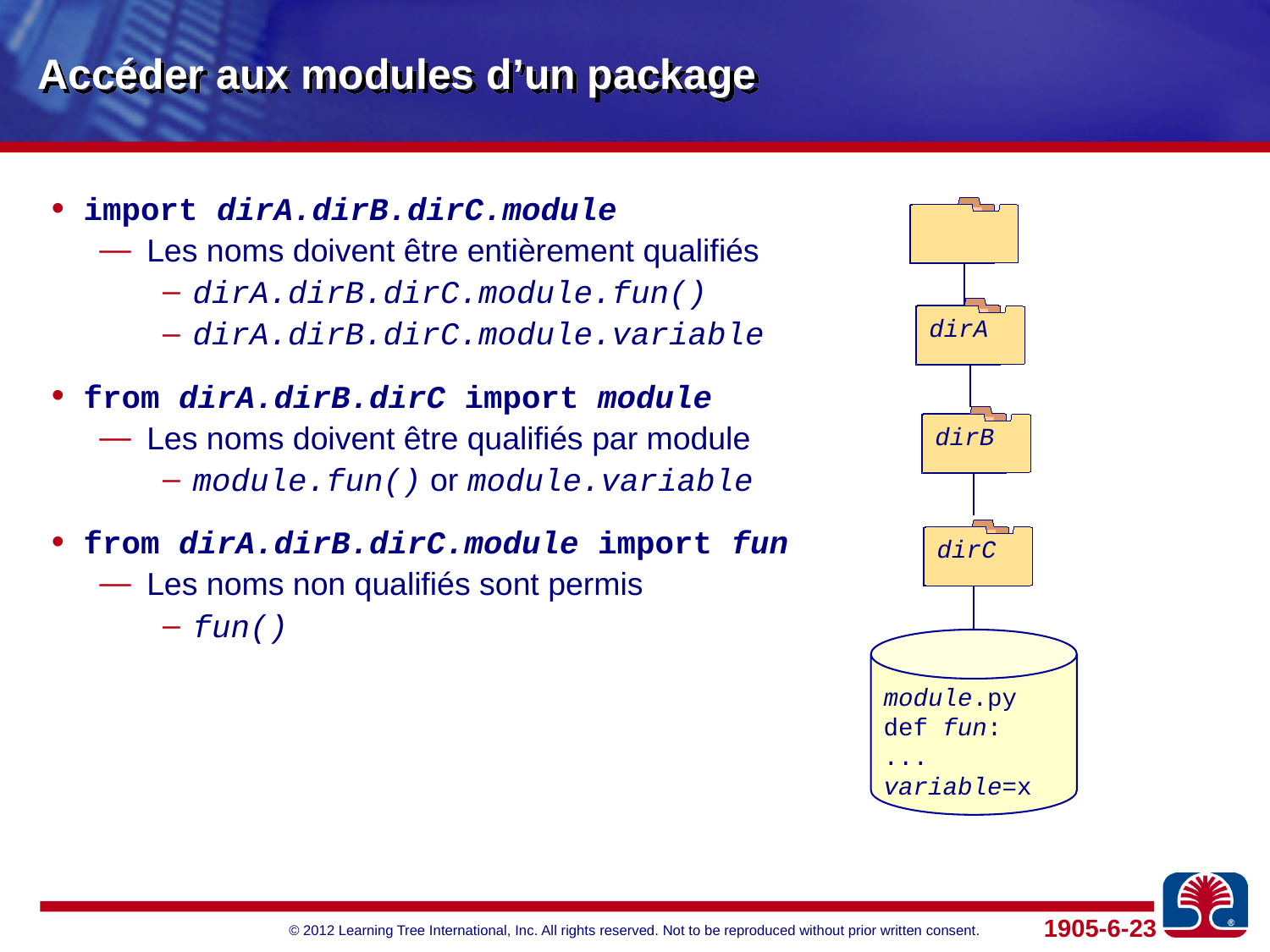

# Accéder aux modules d’un package
import dirA.dirB.dirC.module
Les noms doivent être entièrement qualifiés
dirA.dirB.dirC.module.fun()
dirA.dirB.dirC.module.variable
from dirA.dirB.dirC import module
Les noms doivent être qualifiés par module
module.fun() or module.variable
from dirA.dirB.dirC.module import fun
Les noms non qualifiés sont permis
fun()

dirA

dirB

dirC

module.py
def fun:
...
variable=x